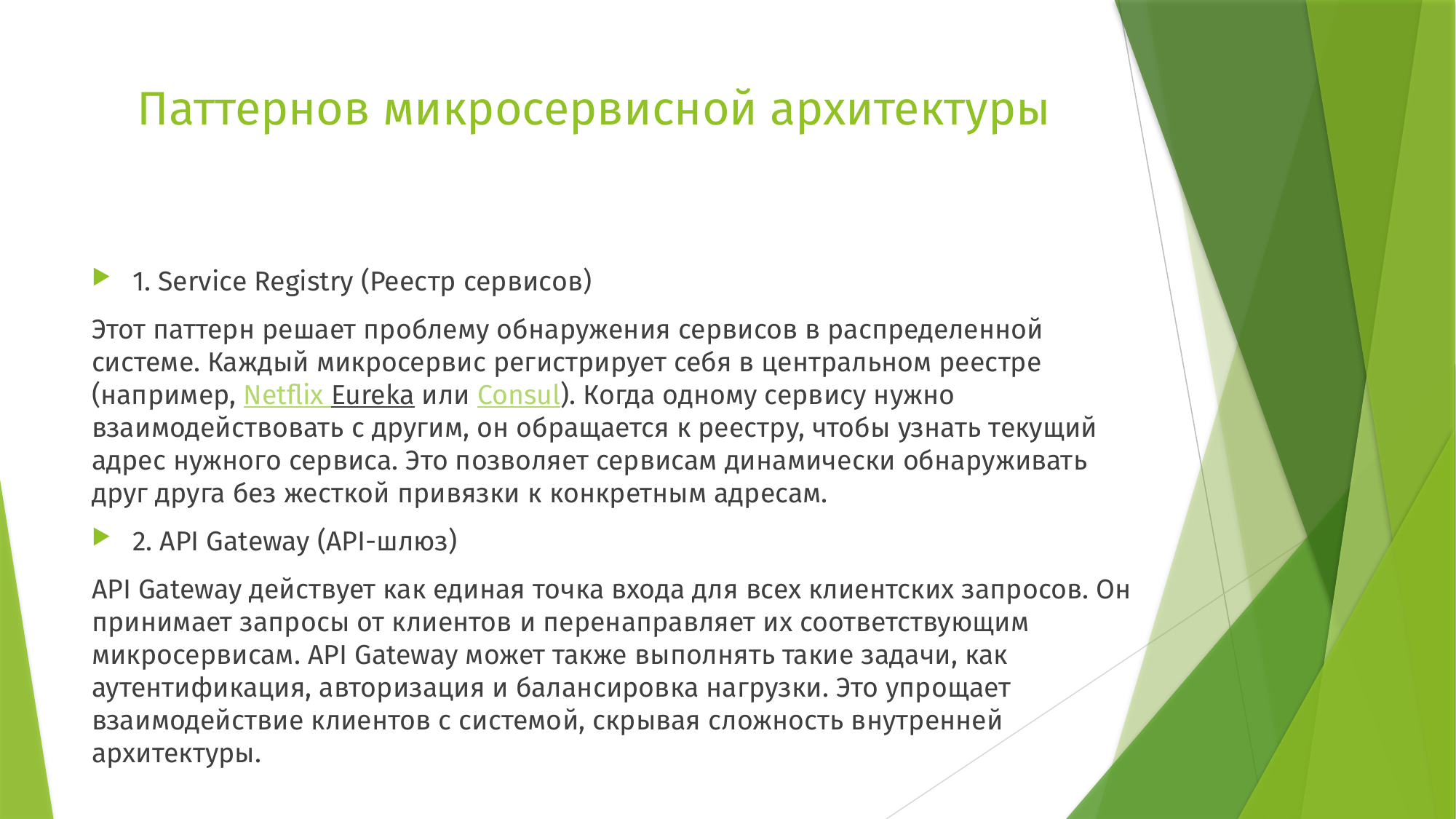

# Паттернов микросервисной архитектуры
1. Service Registry (Реестр сервисов)
Этот паттерн решает проблему обнаружения сервисов в распределенной системе. Каждый микросервис регистрирует себя в центральном реестре (например, Netflix Eureka или Consul). Когда одному сервису нужно взаимодействовать с другим, он обращается к реестру, чтобы узнать текущий адрес нужного сервиса. Это позволяет сервисам динамически обнаруживать друг друга без жесткой привязки к конкретным адресам.
2. API Gateway (API-шлюз)
API Gateway действует как единая точка входа для всех клиентских запросов. Он принимает запросы от клиентов и перенаправляет их соответствующим микросервисам. API Gateway может также выполнять такие задачи, как аутентификация, авторизация и балансировка нагрузки. Это упрощает взаимодействие клиентов с системой, скрывая сложность внутренней архитектуры.